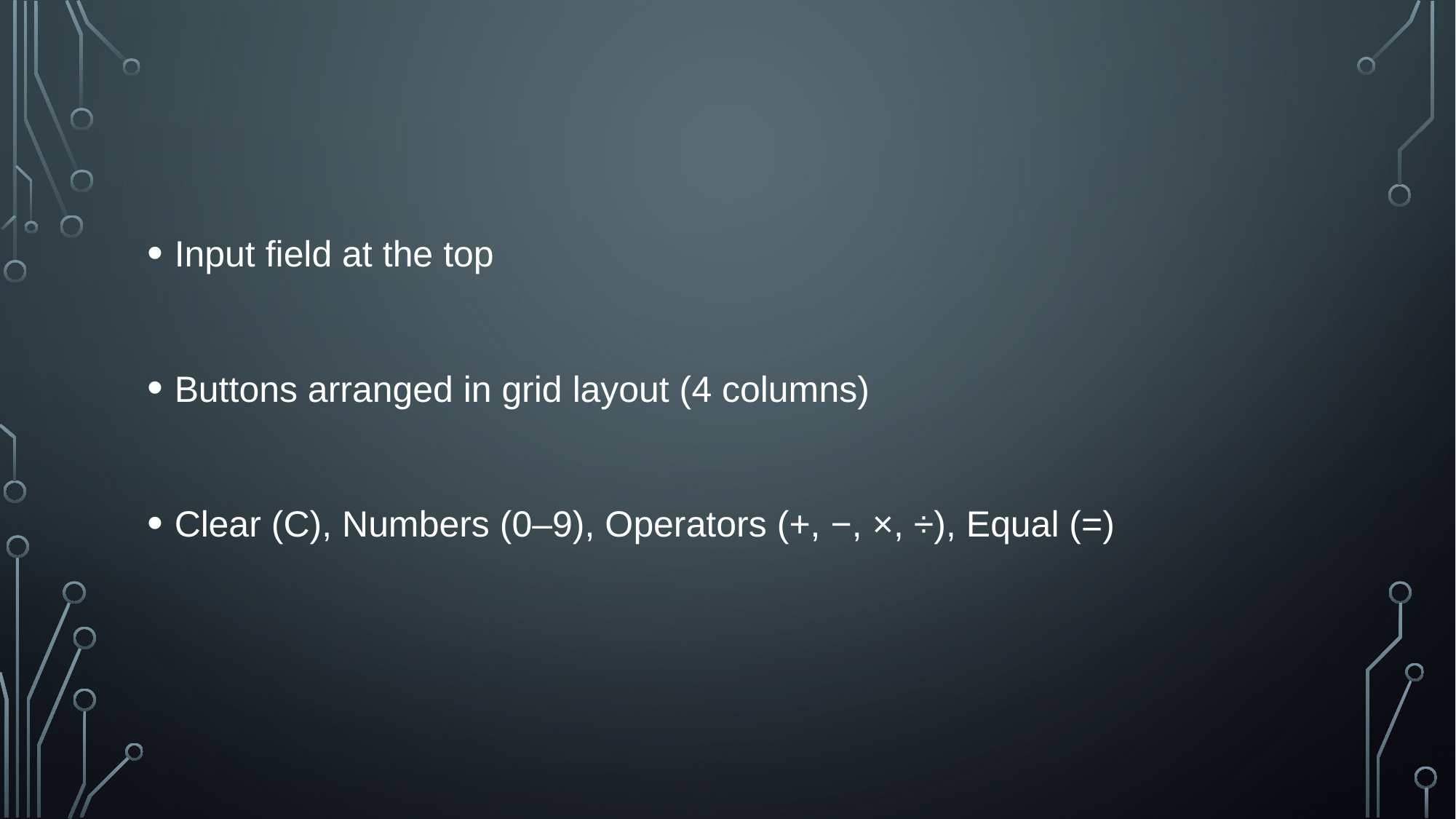

# Calculator layout :
Input field at the top

Buttons arranged in grid layout (4 columns)

Clear (C), Numbers (0–9), Operators (+, −, ×, ÷), Equal (=)